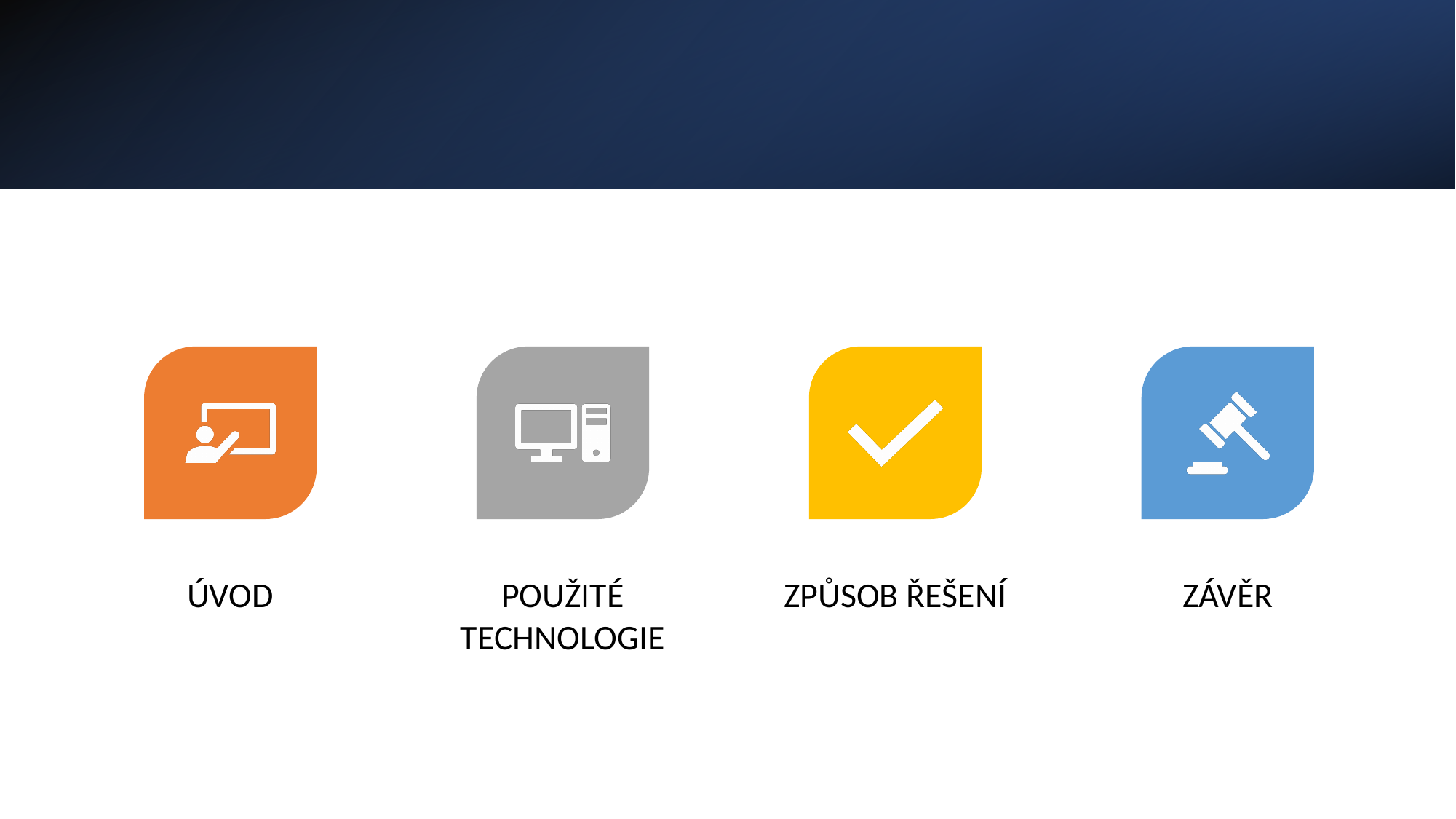

#
Úvod
Použité technologie
Způsob řešení
Závěr